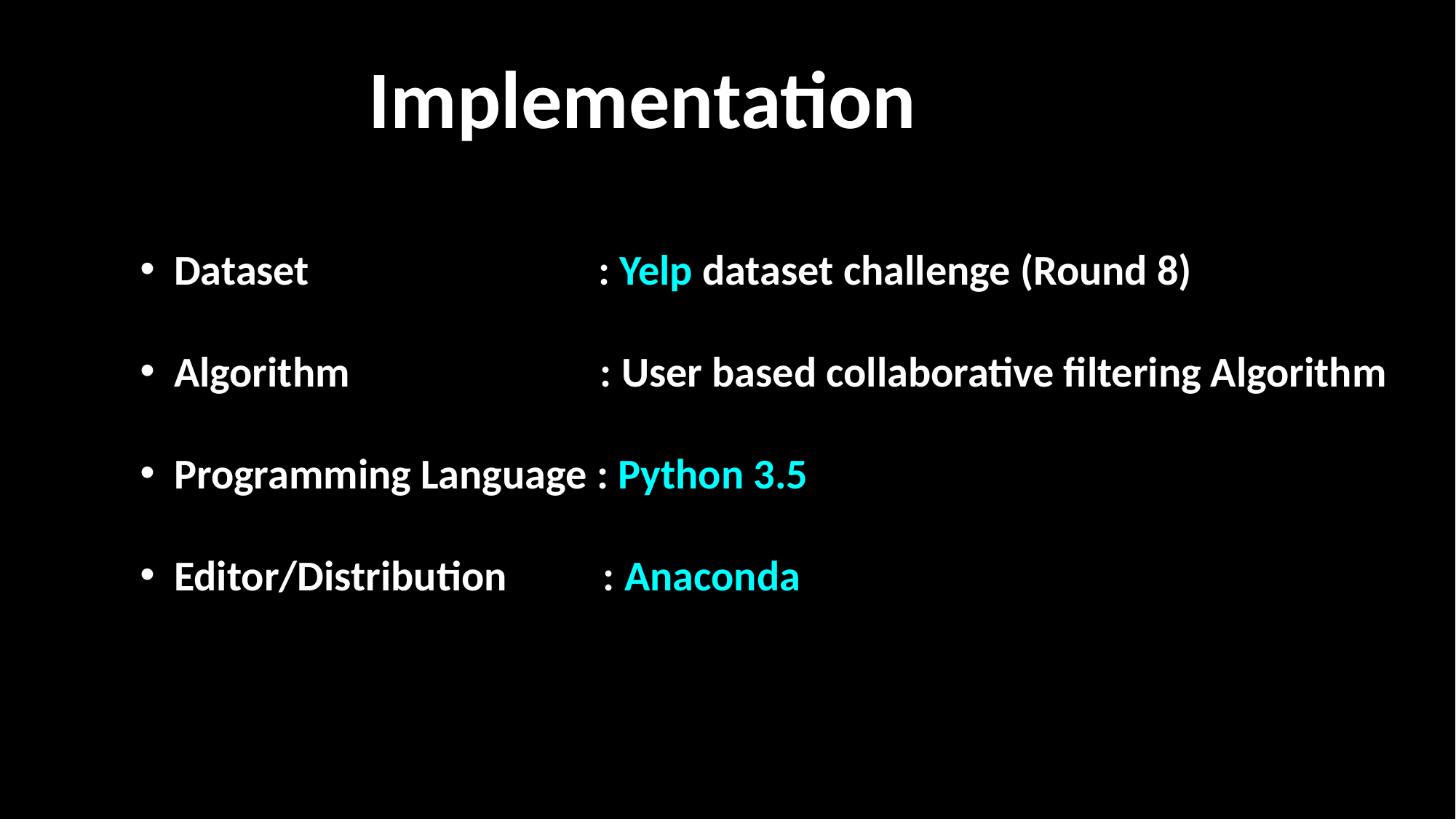

Implementation
Dataset                              : Yelp dataset challenge (Round 8)

Algorithm                          : User based collaborative filtering Algorithm

Programming Language : Python 3.5

Editor/Distribution          : Anaconda